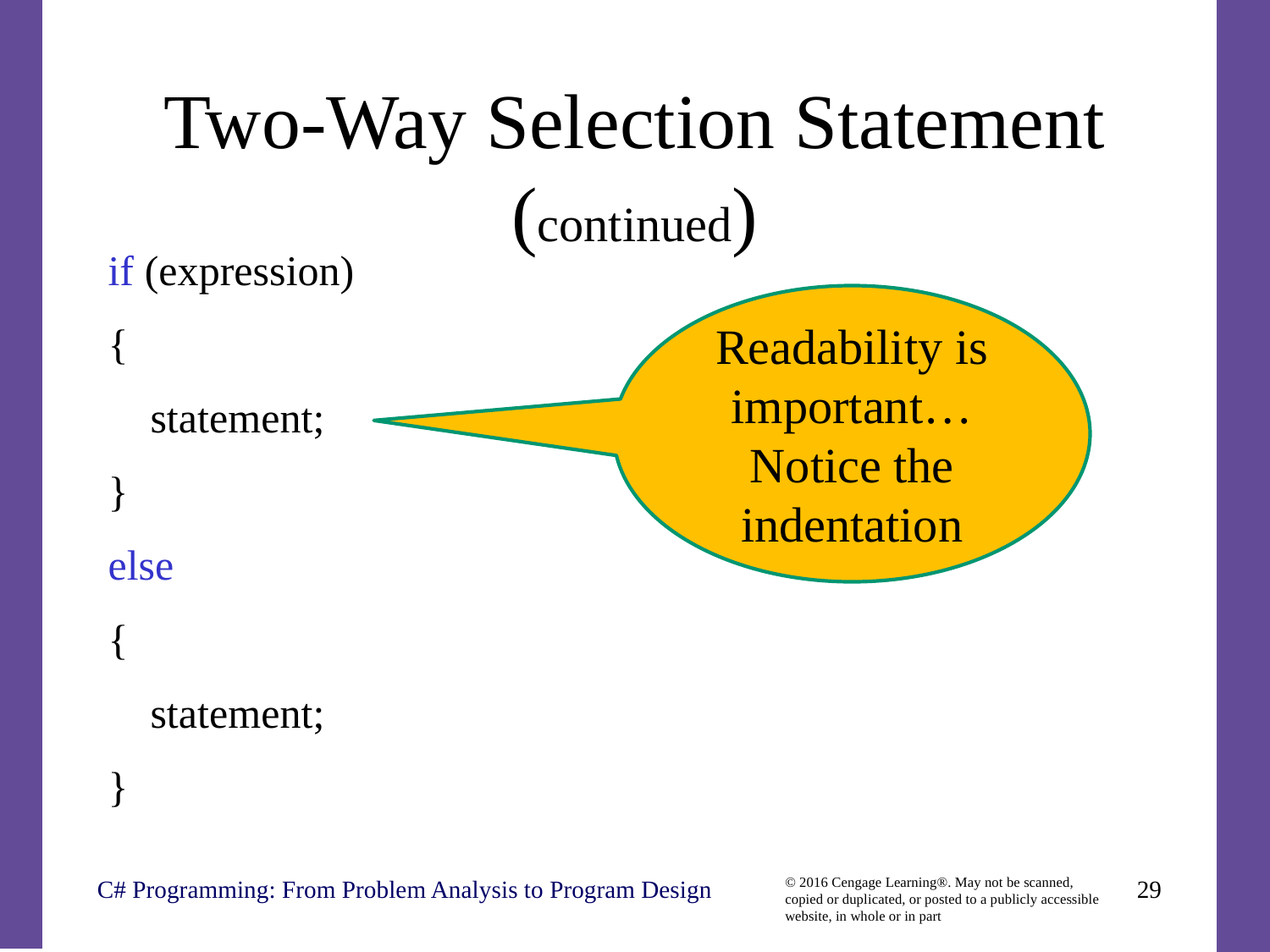

# Two-Way Selection Statement (continued)
if (expression)
{
    statement;
}
else
{
    statement;
}
Readability is important… Notice the indentation
C# Programming: From Problem Analysis to Program Design

29